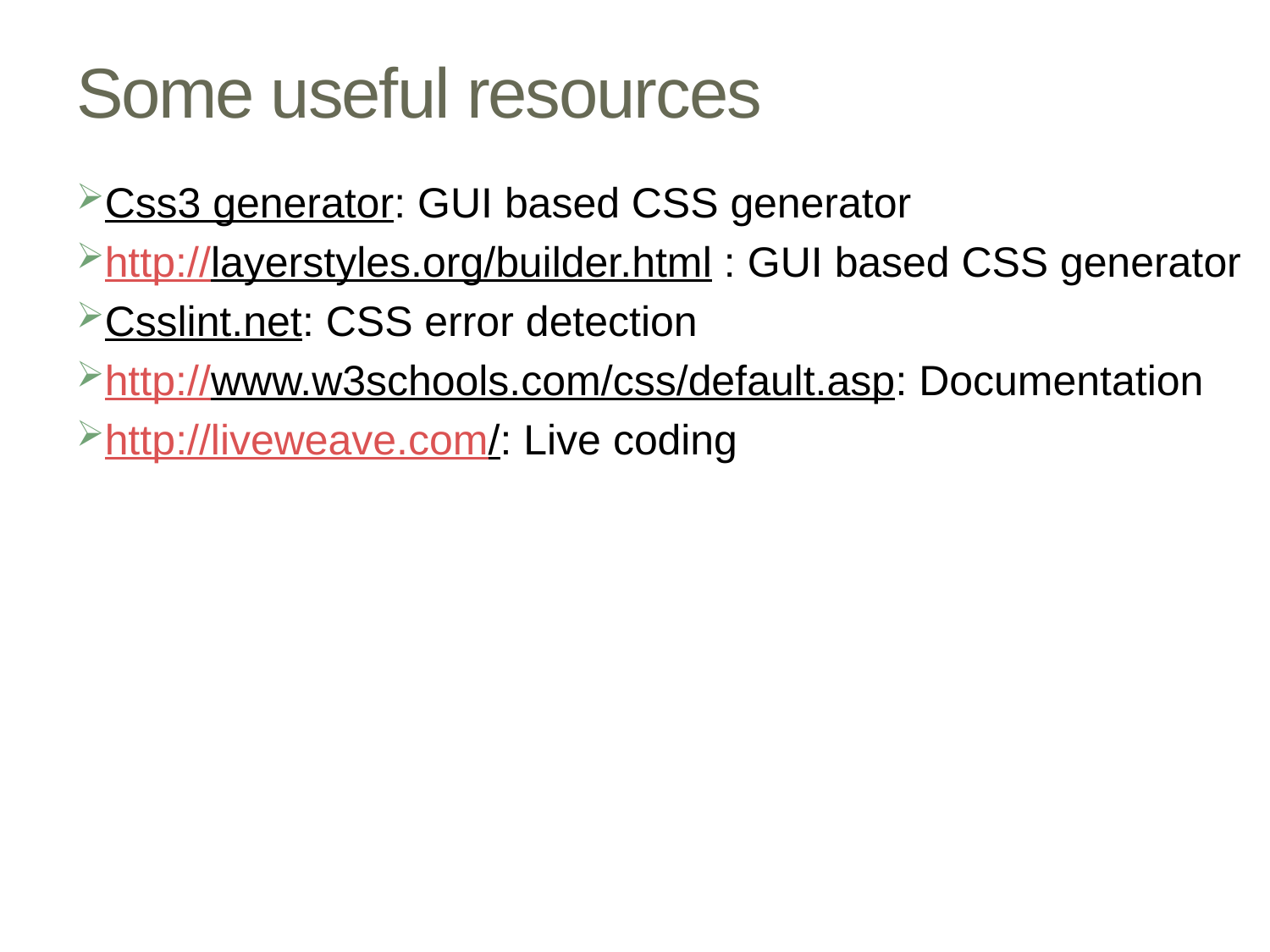

# Some useful resources
Css3 generator: GUI based CSS generator
http://layerstyles.org/builder.html : GUI based CSS generator
Csslint.net: CSS error detection
http://www.w3schools.com/css/default.asp: Documentation
http://liveweave.com/: Live coding